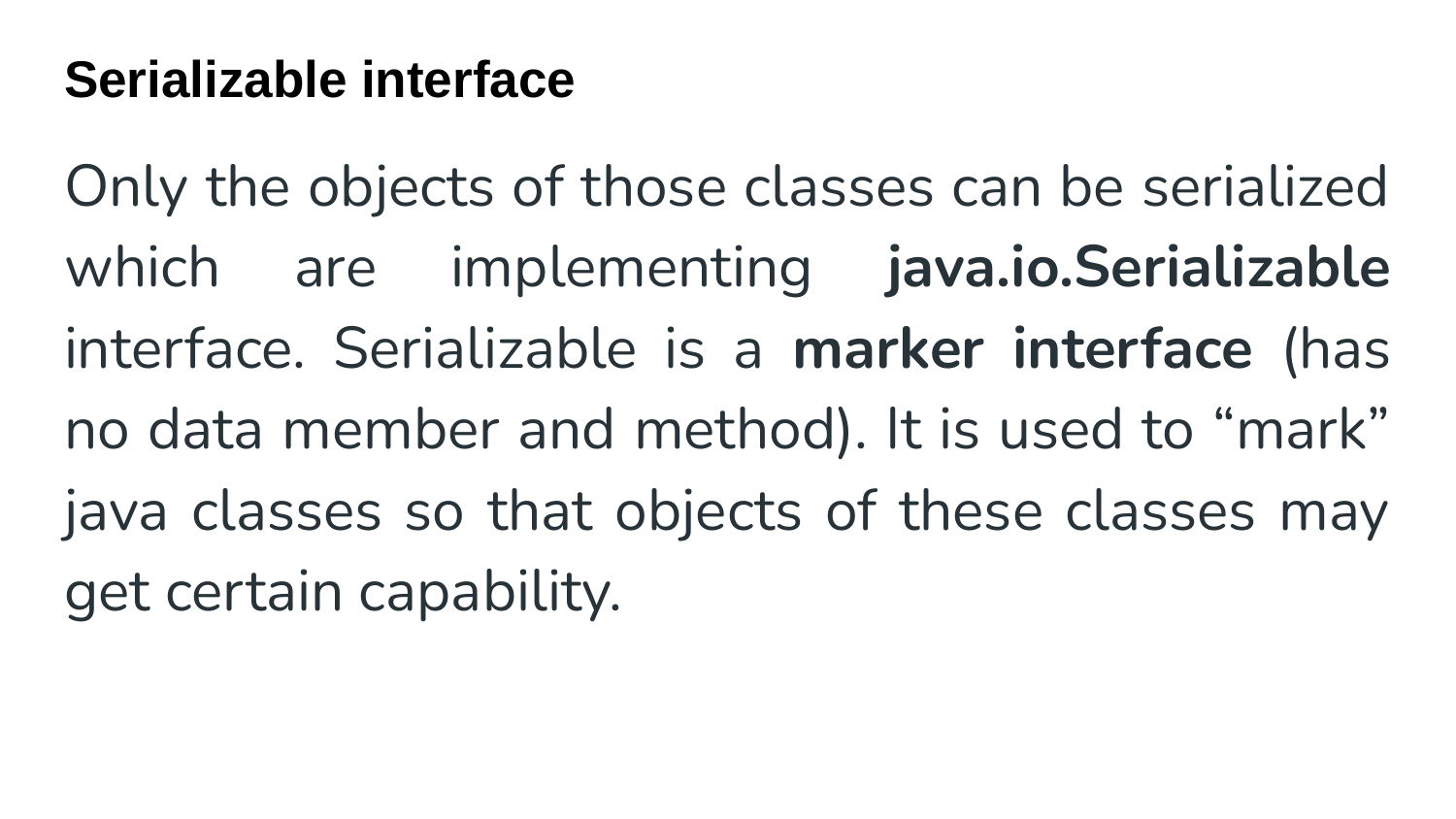

# Serializable interface
Only the objects of those classes can be serialized which are implementing java.io.Serializable interface. Serializable is a marker interface (has no data member and method). It is used to “mark” java classes so that objects of these classes may get certain capability.